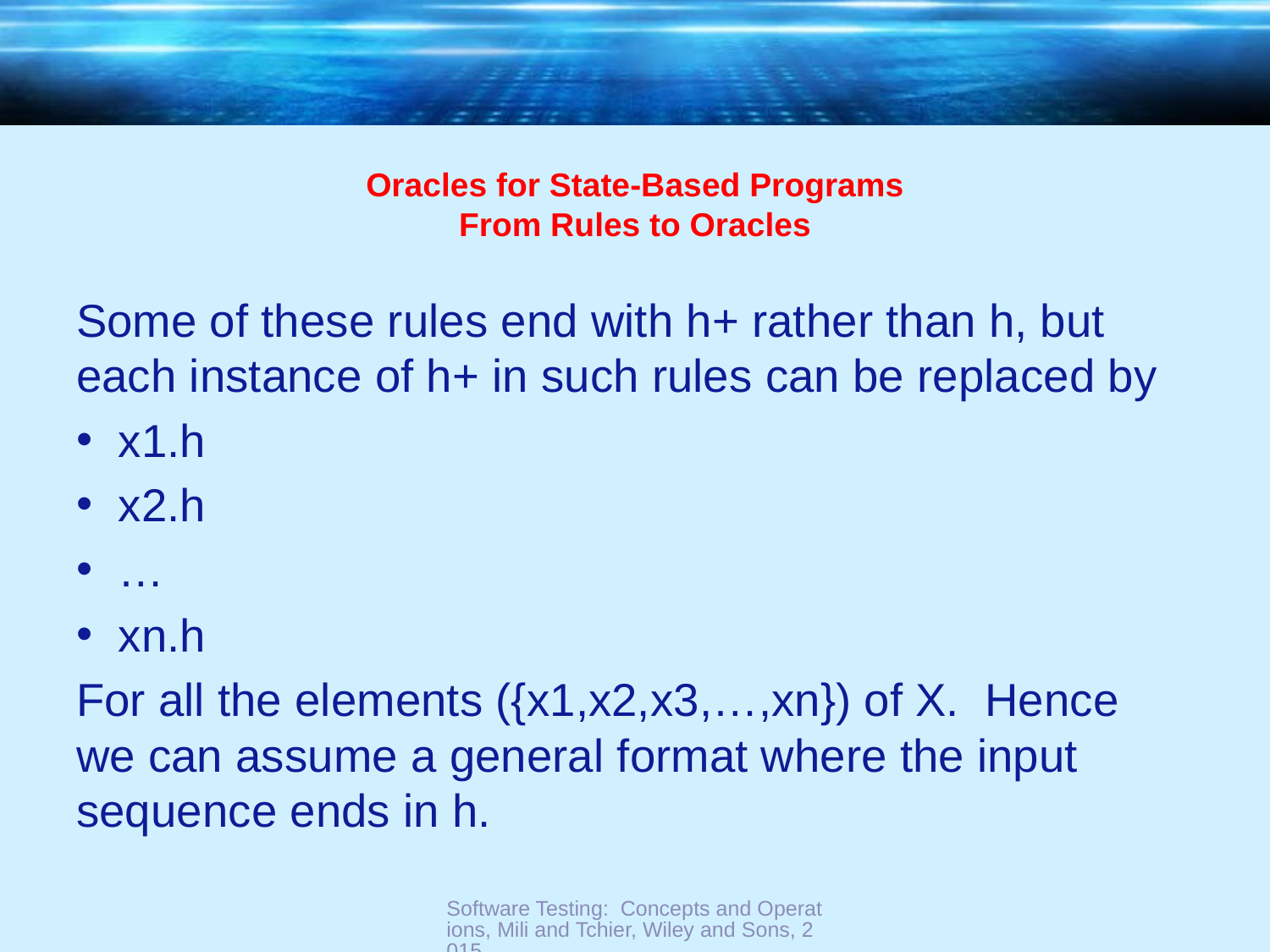

# Oracles for State-Based Programs From Rules to Oracles
Some of these rules end with h+ rather than h, but each instance of h+ in such rules can be replaced by
x1.h
x2.h
…
xn.h
For all the elements ({x1,x2,x3,…,xn}) of X.  Hence we can assume a general format where the input sequence ends in h.
Software Testing:  Concepts and Operations, Mili and Tchier, Wiley and Sons, 2015